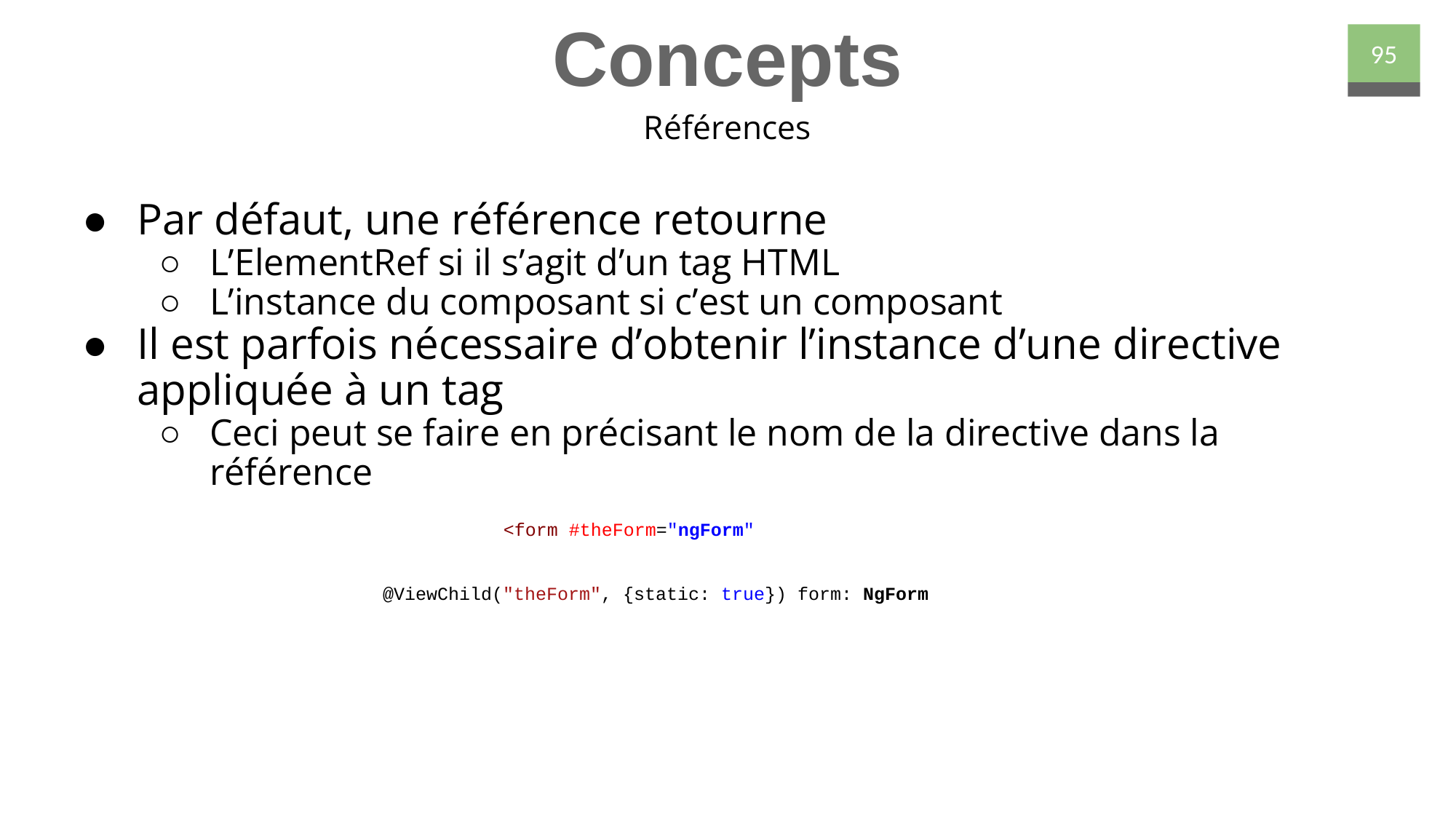

# Concepts
95
Références
Par défaut, une référence retourne
L’ElementRef si il s’agit d’un tag HTML
L’instance du composant si c’est un composant
Il est parfois nécessaire d’obtenir l’instance d’une directive appliquée à un tag
Ceci peut se faire en précisant le nom de la directive dans la référence
<form #theForm="ngForm"
 @ViewChild("theForm", {static: true}) form: NgForm